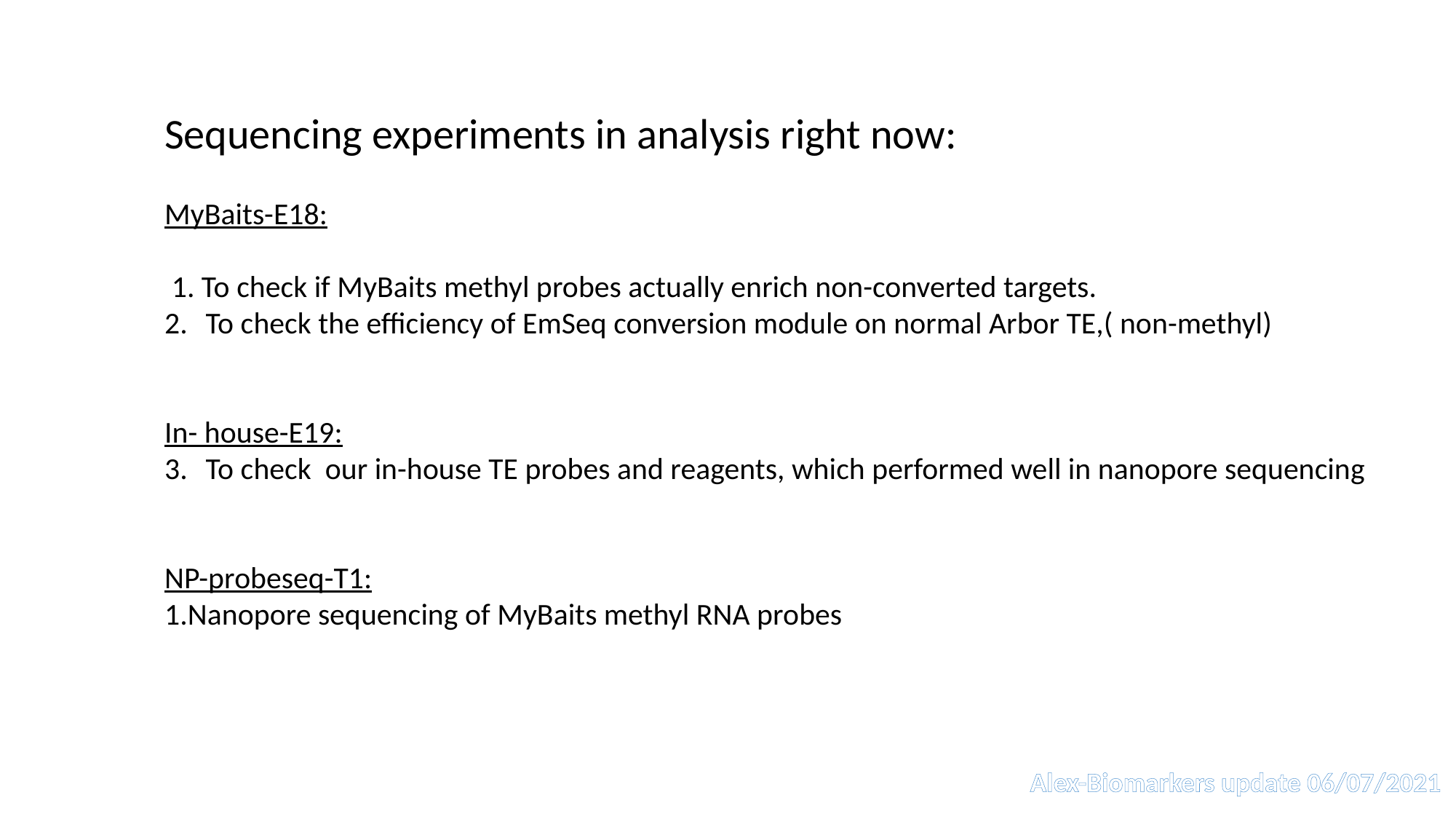

Sequencing experiments in analysis right now:

MyBaits-E18:

 1. To check if MyBaits methyl probes actually enrich non-converted targets.
To check the efficiency of EmSeq conversion module on normal Arbor TE,( non-methyl)

In- house-E19:
To check  our in-house TE probes and reagents, which performed well in nanopore sequencing

NP-probeseq-T1:
1.Nanopore sequencing of MyBaits methyl RNA probes
Alex-Biomarkers update 06/07/2021